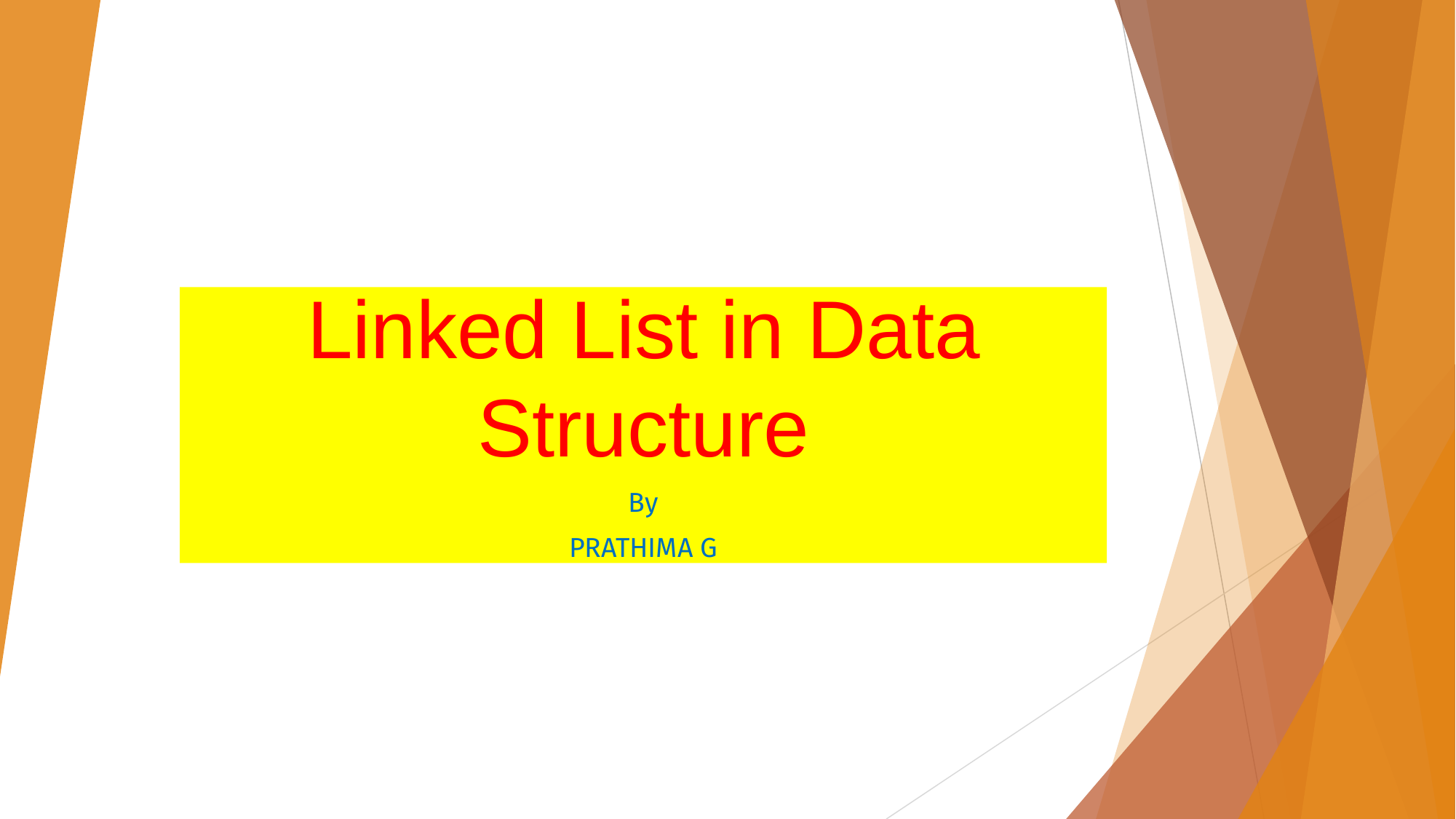

Linked List in Data
Structure
By
PRATHIMA G